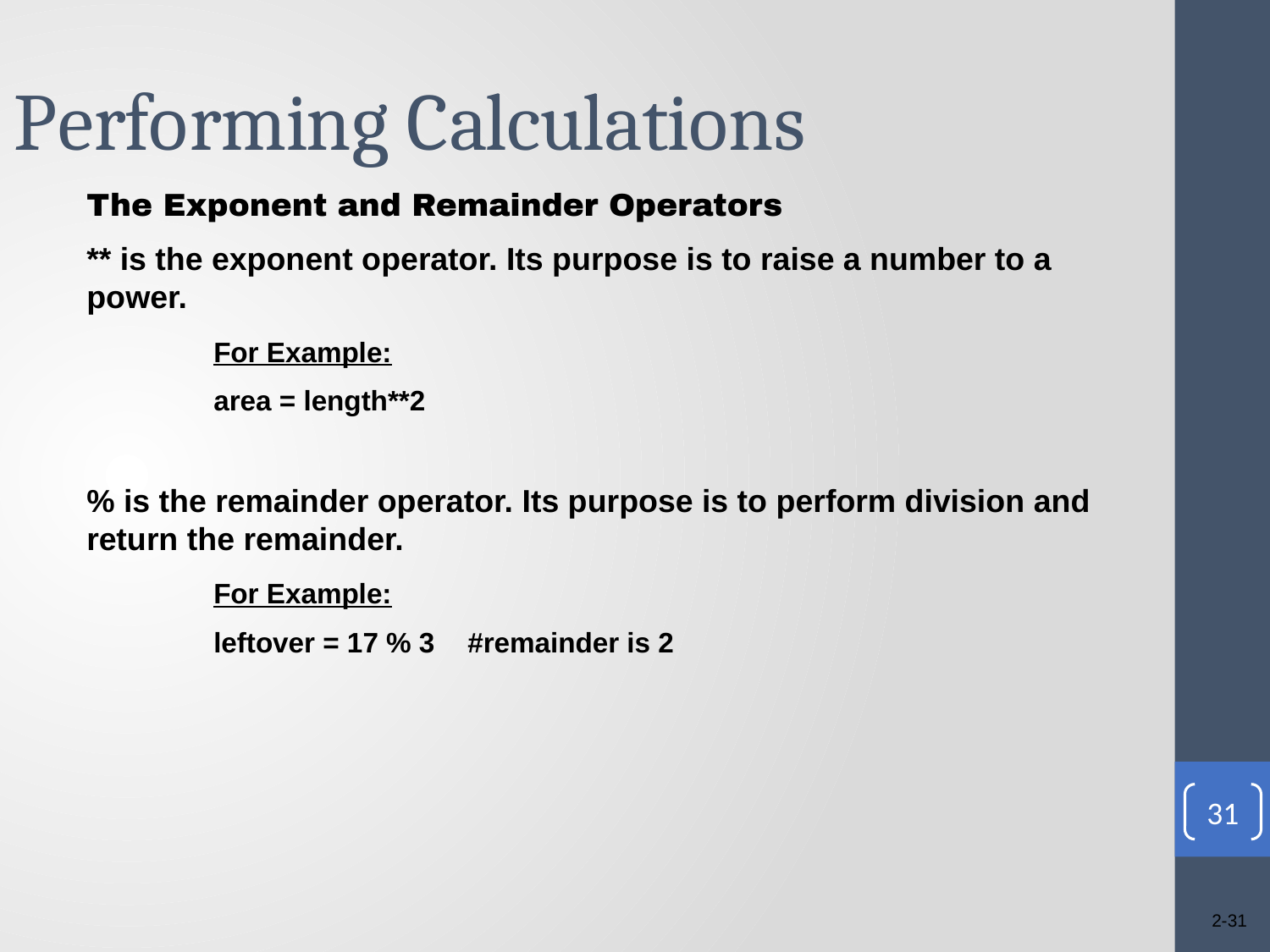

Performing Calculations
The Exponent and Remainder Operators
** is the exponent operator. Its purpose is to raise a number to a power.
	For Example:
	area = length**2

% is the remainder operator. Its purpose is to perform division and return the remainder.
	For Example:
	leftover = 17 % 3	#remainder is 2

31
2-31